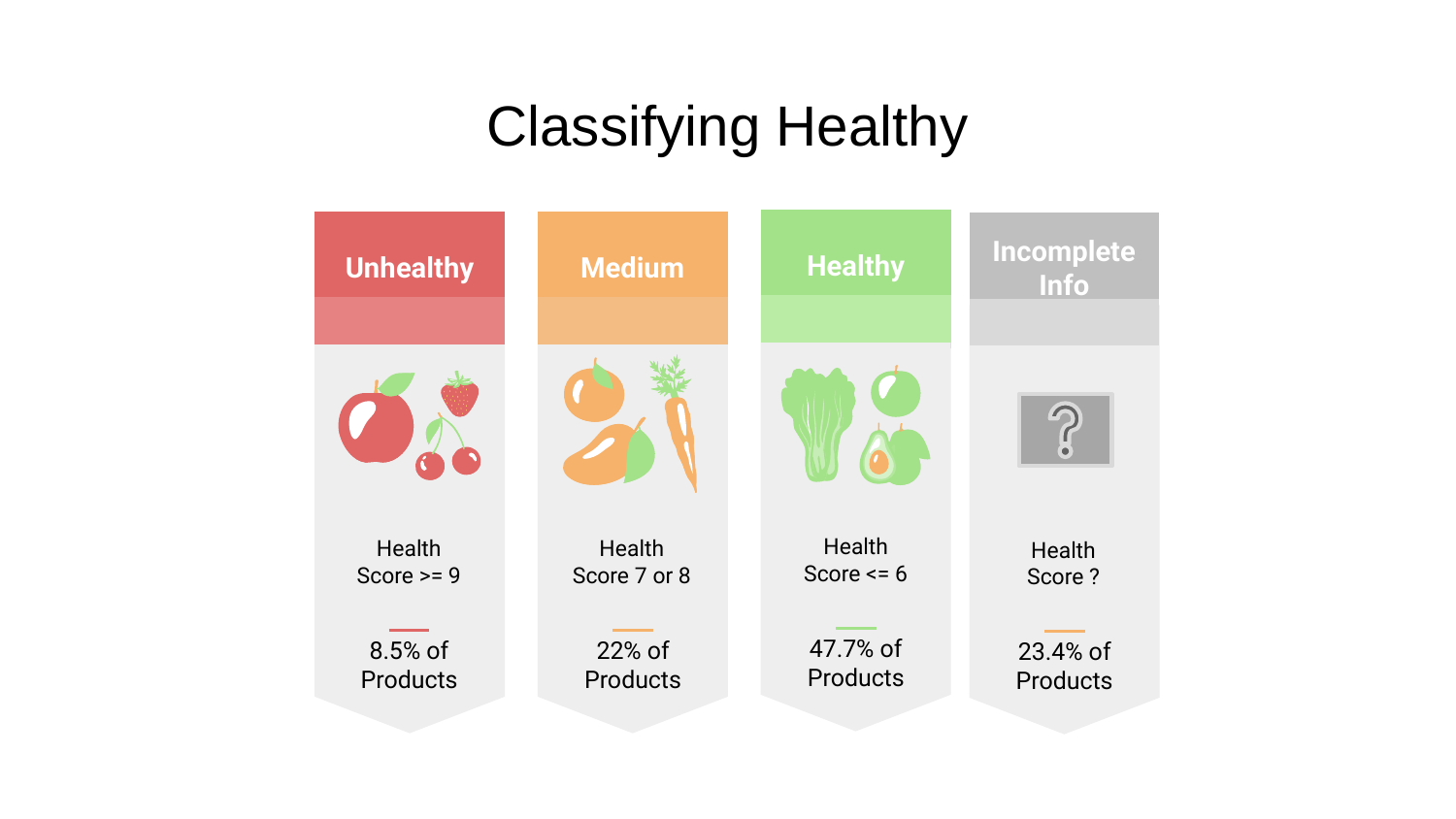

# Classifying Healthy
Healthy

Health Score <= 6

47.7% of Products
Unhealthy

Health Score >= 9

8.5% of Products
Medium

Health Score 7 or 8

22% of Products
Incomplete Info

Health Score ?

23.4% of Products